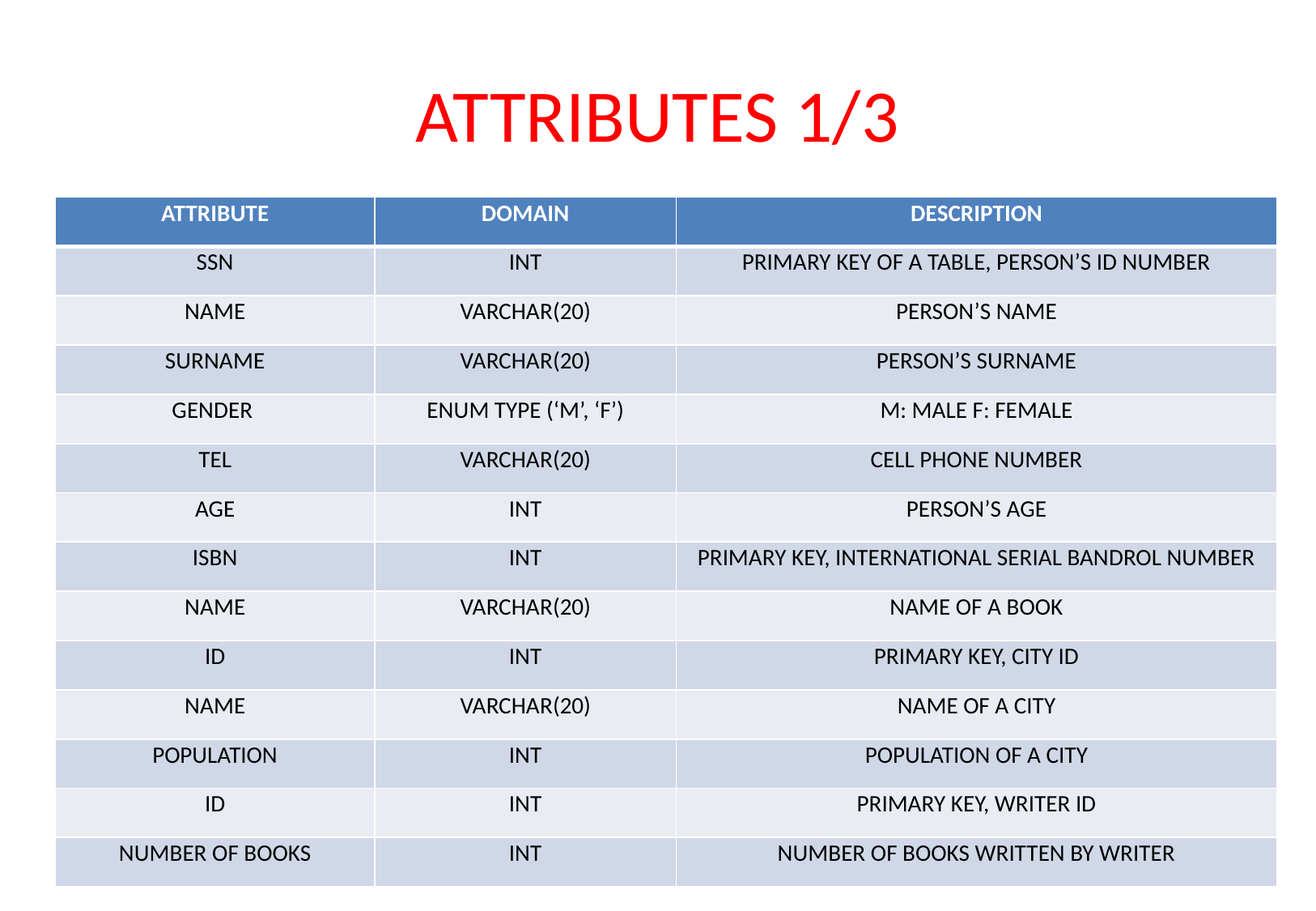

# ATTRIBUTES 1/3
| ATTRIBUTE | DOMAIN | DESCRIPTION |
| --- | --- | --- |
| SSN | INT | PRIMARY KEY OF A TABLE, PERSON’S ID NUMBER |
| NAME | VARCHAR(20) | PERSON’S NAME |
| SURNAME | VARCHAR(20) | PERSON’S SURNAME |
| GENDER | ENUM TYPE (‘M’, ‘F’) | M: MALE F: FEMALE |
| TEL | VARCHAR(20) | CELL PHONE NUMBER |
| AGE | INT | PERSON’S AGE |
| ISBN | INT | PRIMARY KEY, INTERNATIONAL SERIAL BANDROL NUMBER |
| NAME | VARCHAR(20) | NAME OF A BOOK |
| ID | INT | PRIMARY KEY, CITY ID |
| NAME | VARCHAR(20) | NAME OF A CITY |
| POPULATION | INT | POPULATION OF A CITY |
| ID | INT | PRIMARY KEY, WRITER ID |
| NUMBER OF BOOKS | INT | NUMBER OF BOOKS WRITTEN BY WRITER |